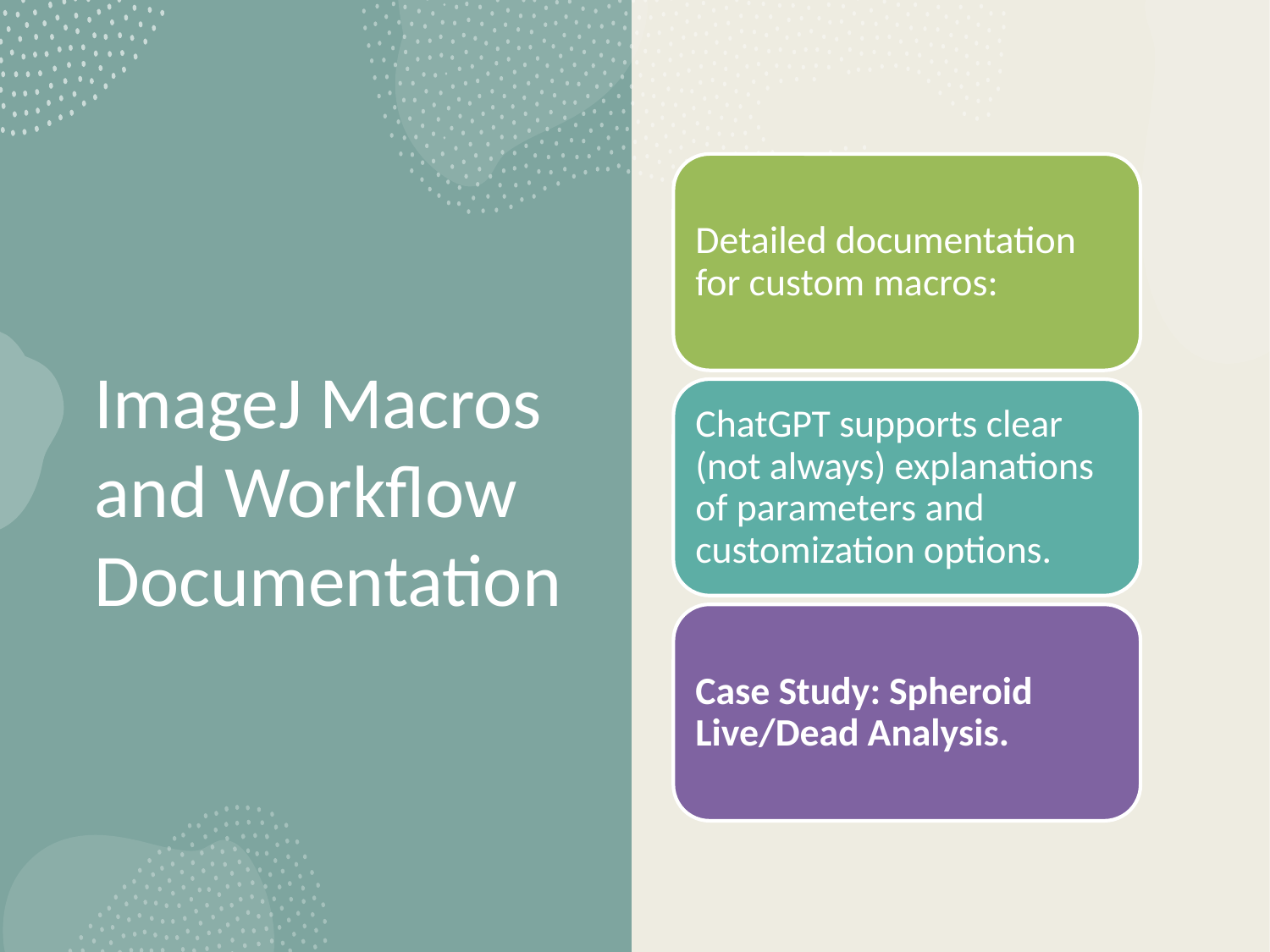

# ImageJ Macros and Workflow Documentation

Detailed documentation for custom macros:

ChatGPT supports clear (not always) explanations of parameters and customization options.

Case Study: Spheroid Live/Dead Analysis.